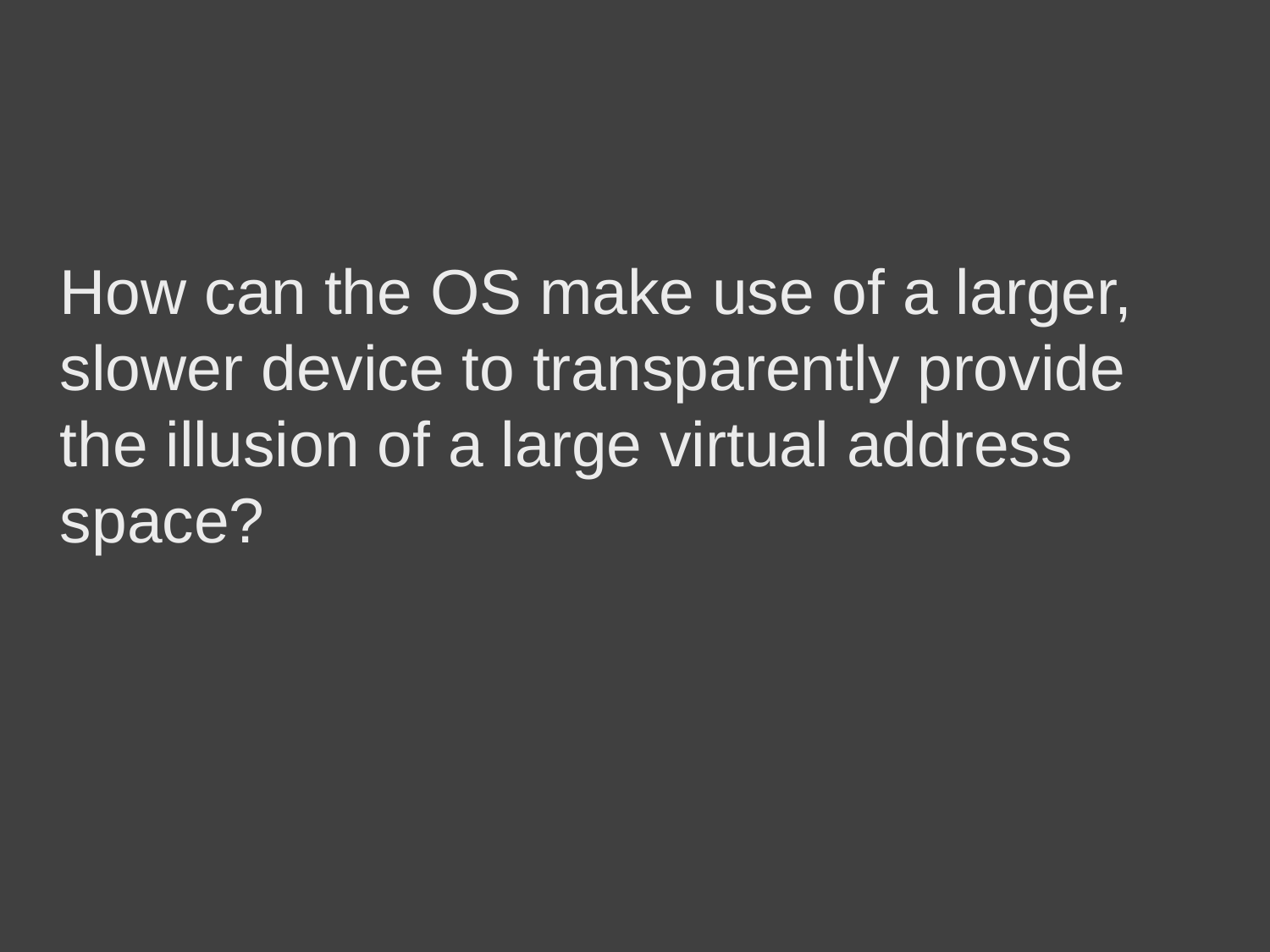

#
How can the OS make use of a larger, slower device to transparently provide the illusion of a large virtual address space?